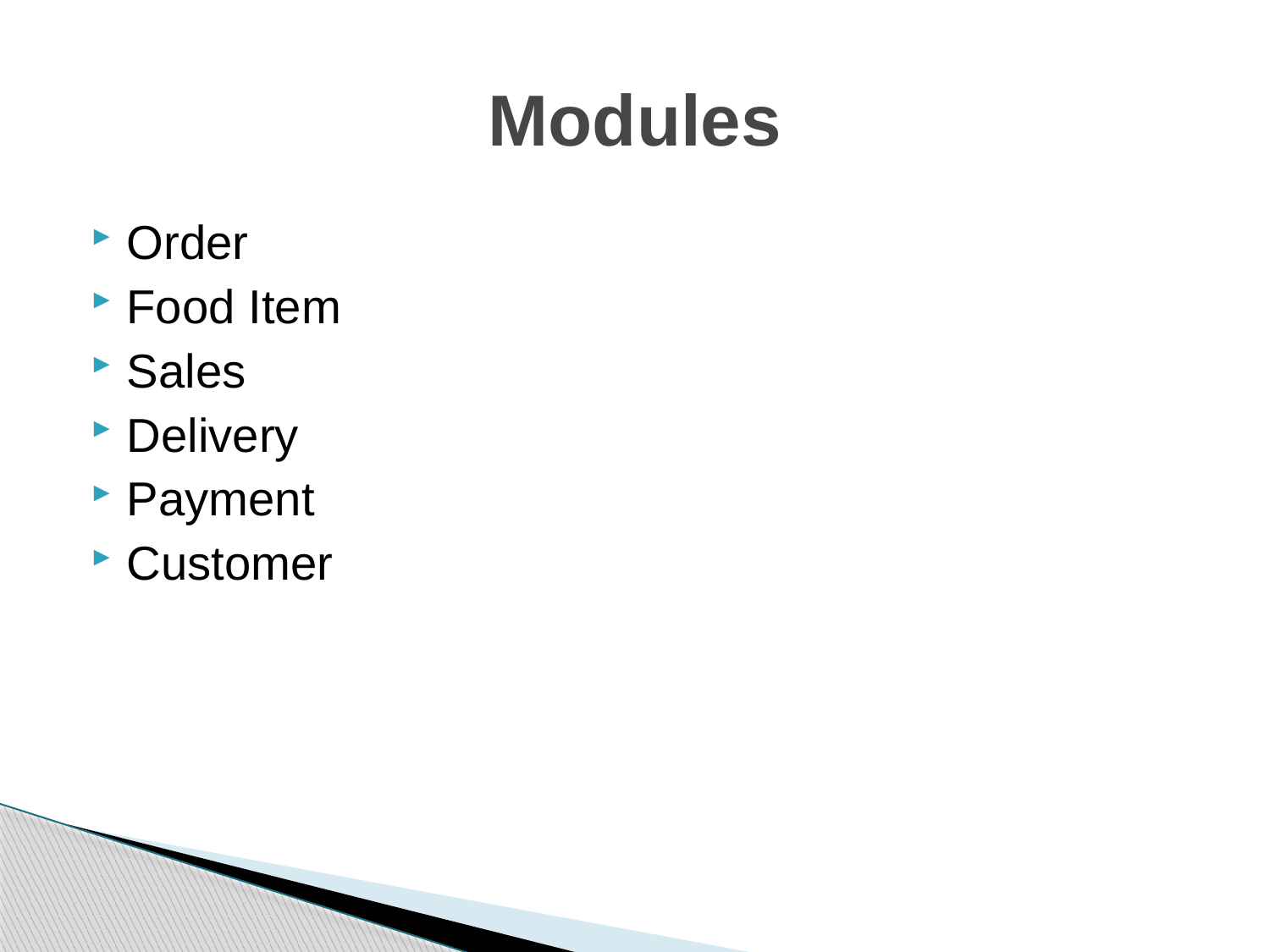

# Modules
Order
Food Item
Sales
Delivery
Payment
Customer